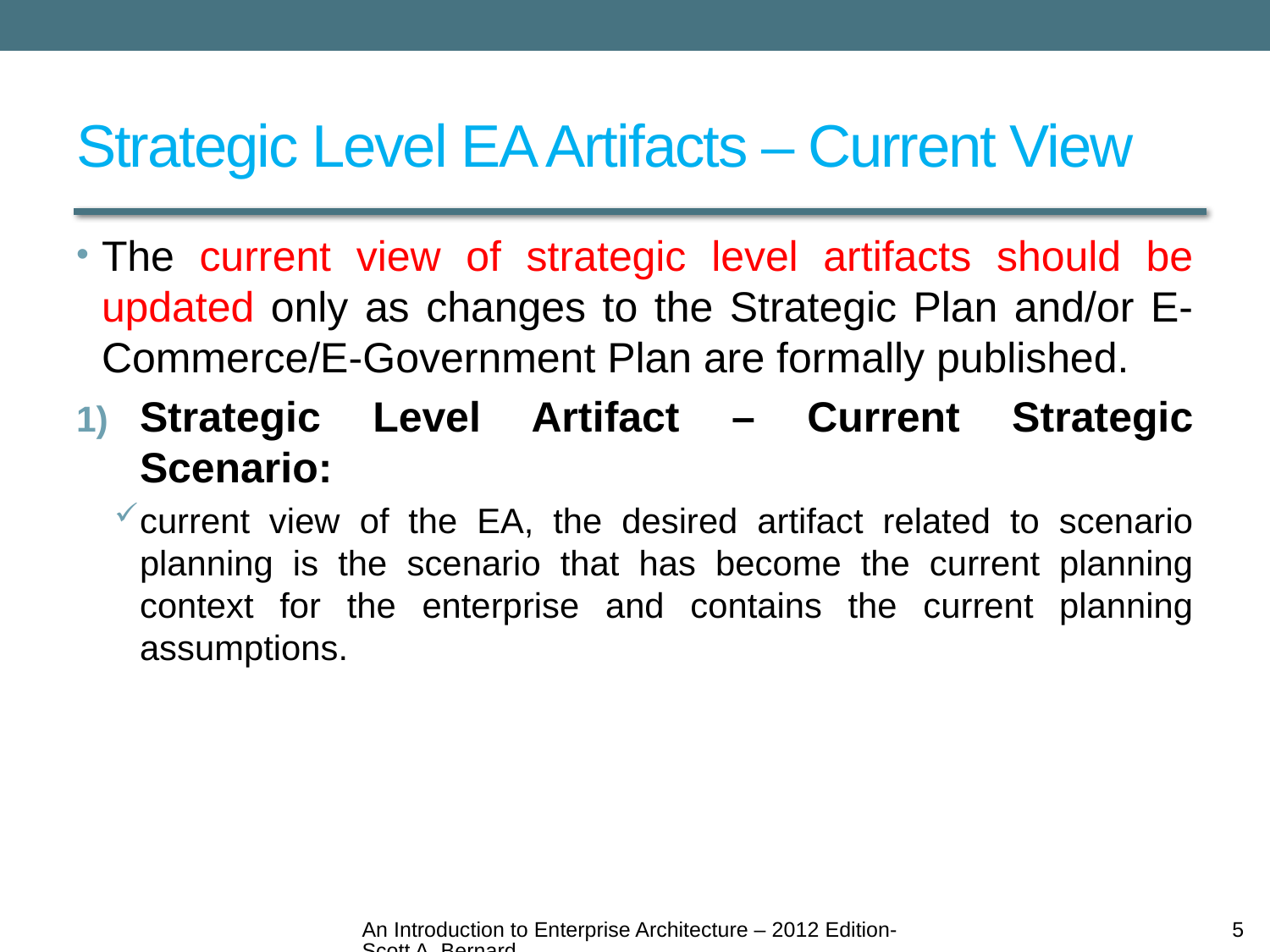

# Strategic Level EA Artifacts – Current View
The current view of strategic level artifacts should be updated only as changes to the Strategic Plan and/or E-Commerce/E-Government Plan are formally published.
Strategic Level Artifact – Current Strategic Scenario:
current view of the EA, the desired artifact related to scenario planning is the scenario that has become the current planning context for the enterprise and contains the current planning assumptions.

An Introduction to Enterprise Architecture – 2012 Edition-Scott A. Bernard
5